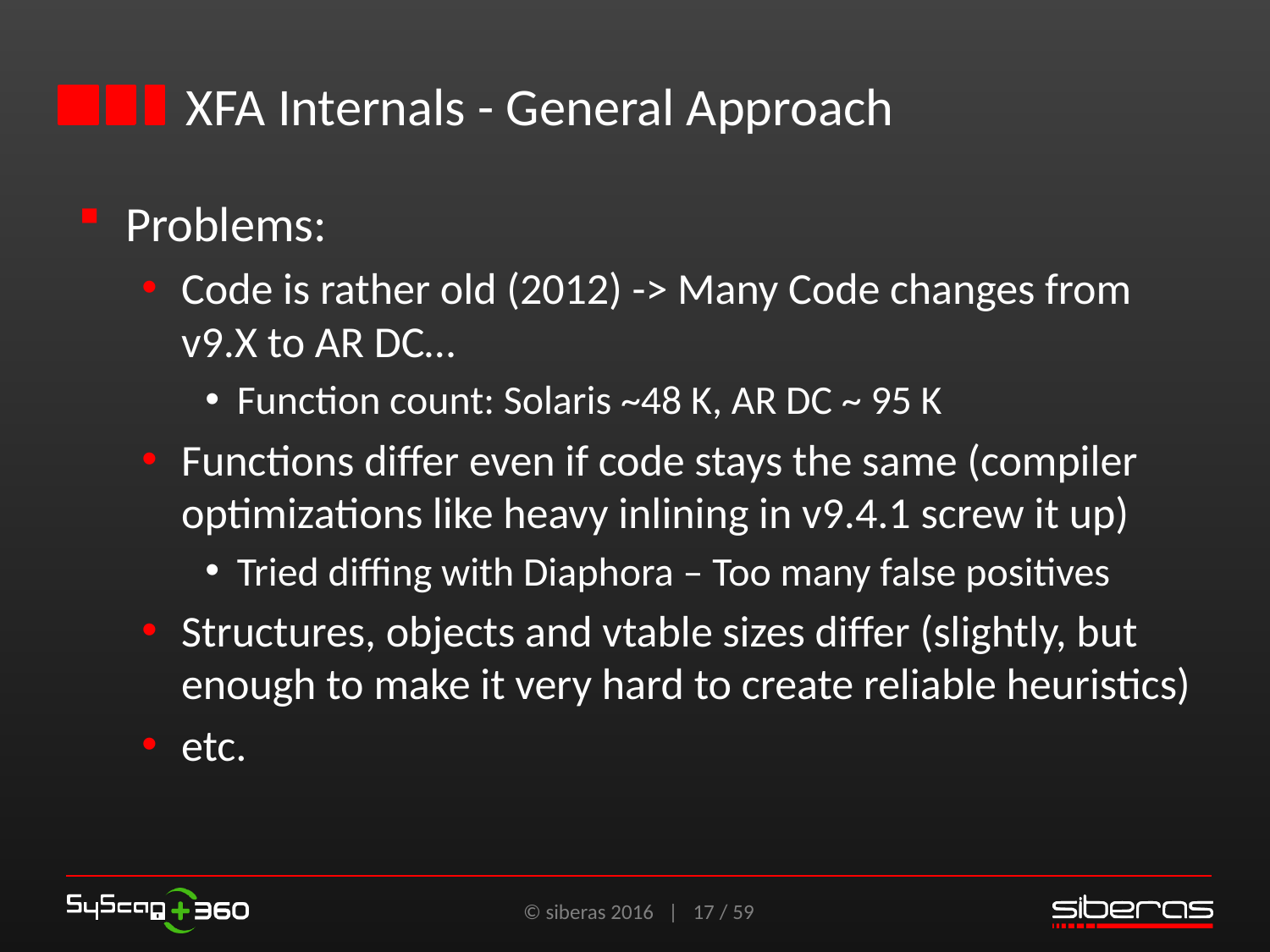

# XFA Internals - General Approach
Problems:
Code is rather old (2012) -> Many Code changes from v9.X to AR DC…
Function count: Solaris ~48 K, AR DC ~ 95 K
Functions differ even if code stays the same (compiler optimizations like heavy inlining in v9.4.1 screw it up)
Tried diffing with Diaphora – Too many false positives
Structures, objects and vtable sizes differ (slightly, but enough to make it very hard to create reliable heuristics)
etc.